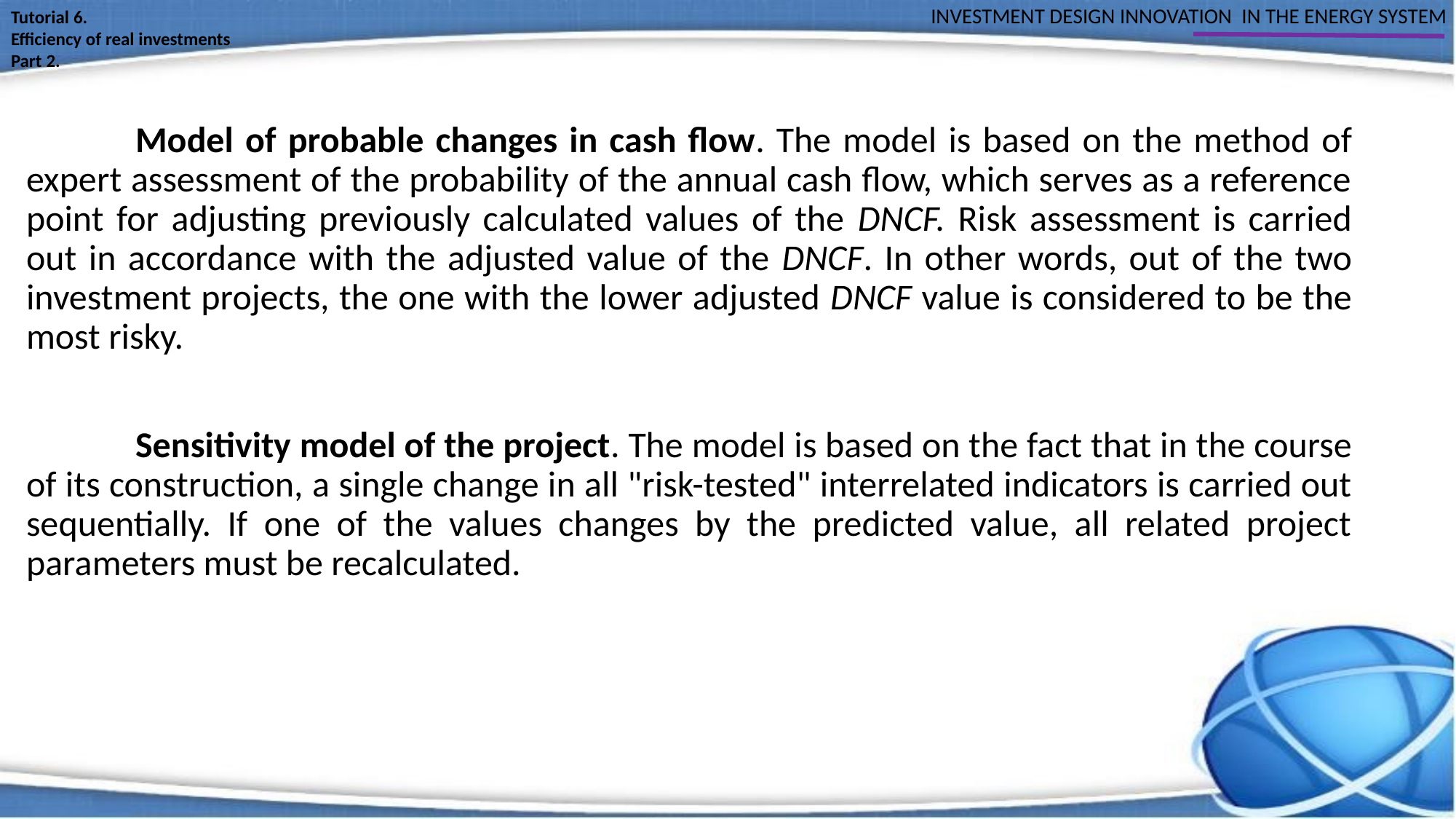

INVESTMENT DESIGN INNOVATION  IN THE ENERGY SYSTEM
Tutorial 6.
Efficiency of real investments
Part 2.
	Model of probable changes in cash flow. The model is based on the method of expert assessment of the probability of the annual cash flow, which serves as a reference point for adjusting previously calculated values of the DNCF. Risk assessment is carried out in accordance with the adjusted value of the DNCF. In other words, out of the two investment projects, the one with the lower adjusted DNCF value is considered to be the most risky.

	Sensitivity model of the project. The model is based on the fact that in the course of its construction, a single change in all "risk-tested" interrelated indicators is carried out sequentially. If one of the values changes by the predicted value, all related project parameters must be recalculated.